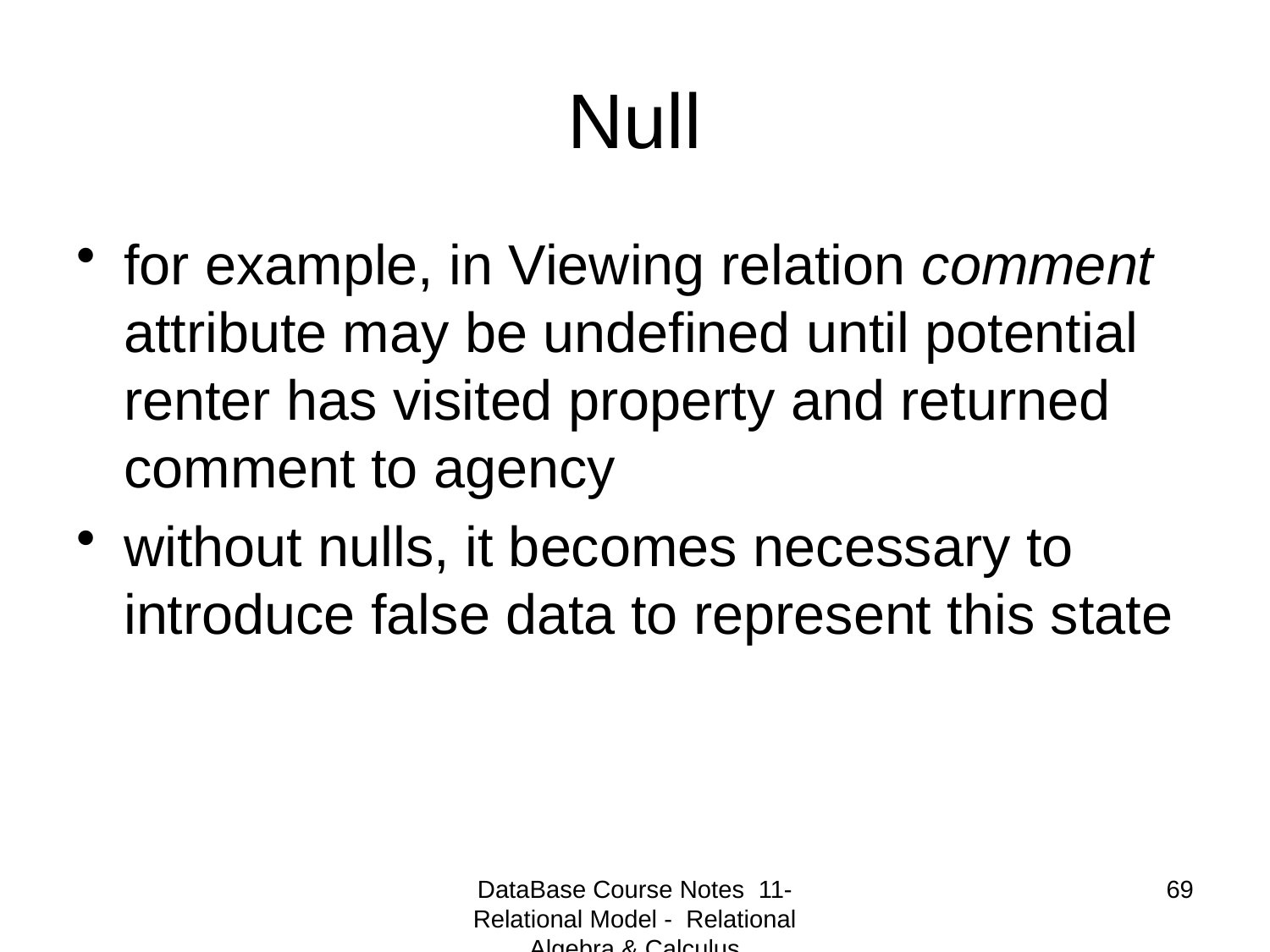

# Null
for example, in Viewing relation comment attribute may be undefined until potential renter has visited property and returned comment to agency
without nulls, it becomes necessary to introduce false data to represent this state
DataBase Course Notes  11- Relational Model -  Relational Algebra & Calculus
69